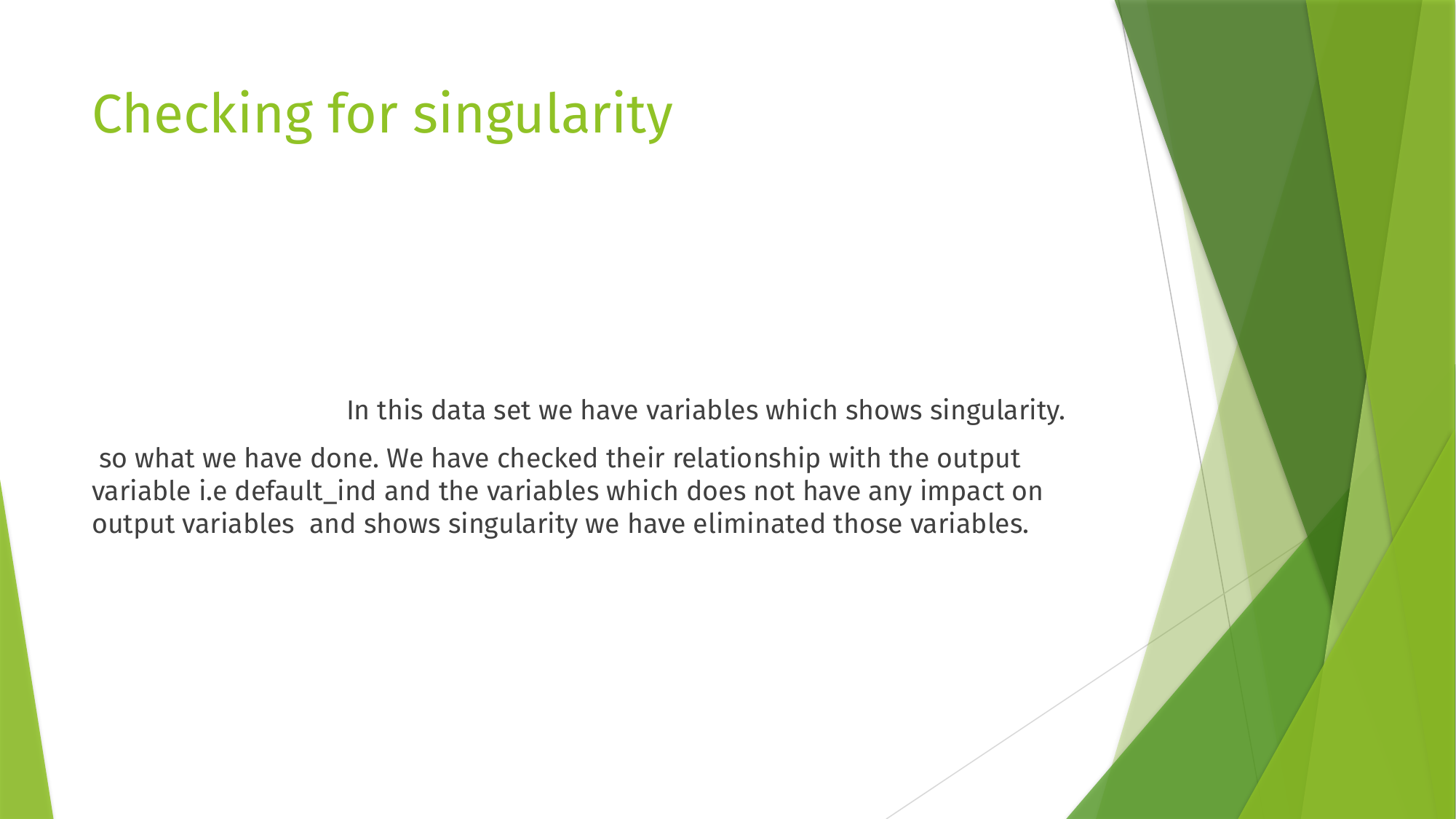

# Checking for singularity
                                   In this data set we have variables which shows singularity.
 so what we have done. We have checked their relationship with the output variable i.e default_ind and the variables which does not have any impact on output variables  and shows singularity we have eliminated those variables.